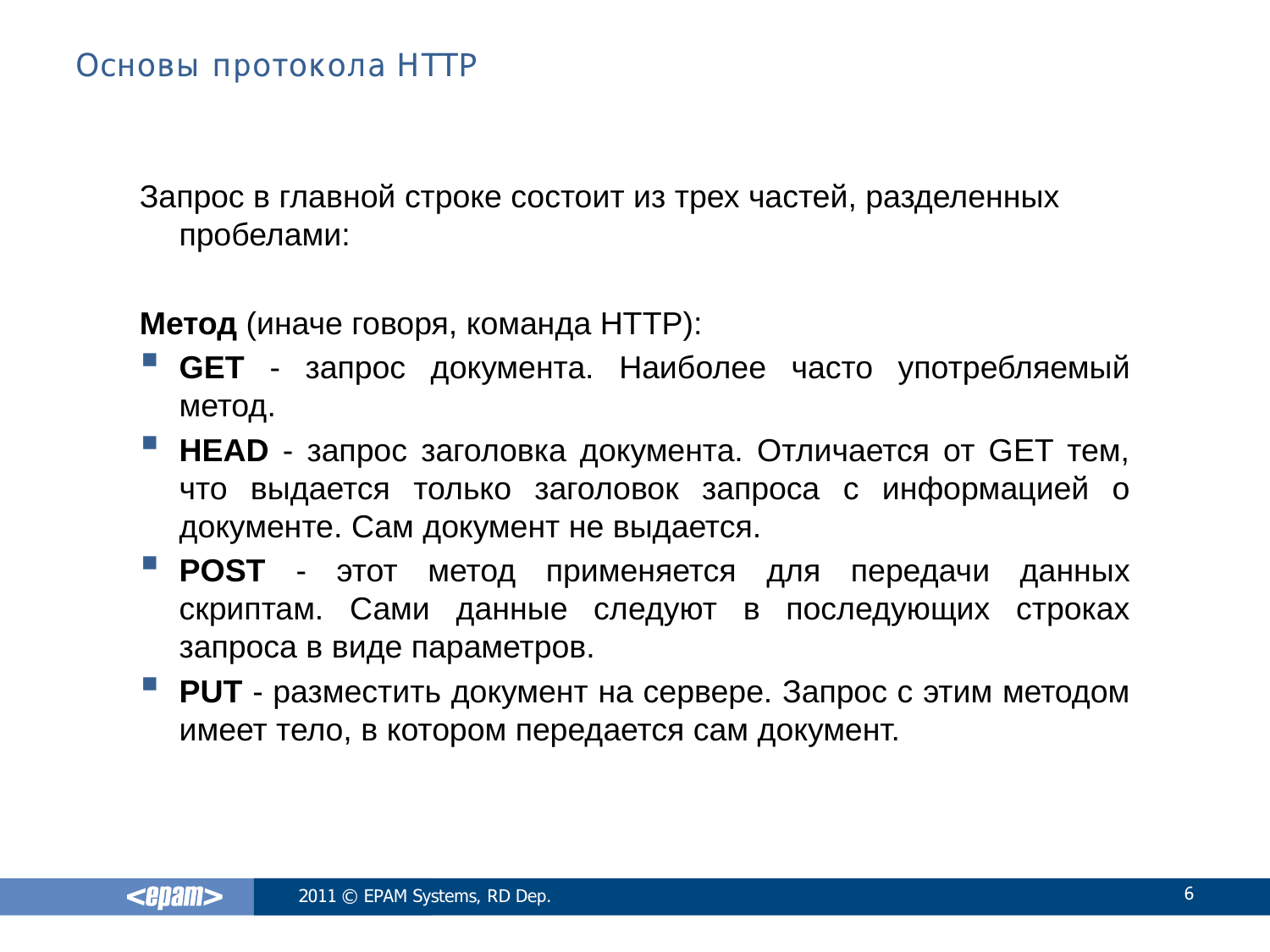

# Основы протокола HTTP
Запрос в главной строке состоит из трех частей, разделенных пробелами:

Метод (иначе говоря, команда HTTP):
GET - запрос документа. Наиболее часто употребляемый метод.
HEAD - запрос заголовка документа. Отличается от GET тем, что выдается только заголовок запроса с информацией о документе. Сам документ не выдается.
POST - этот метод применяется для передачи данных скриптам. Сами данные следуют в последующих строках запроса в виде параметров.
PUT - разместить документ на сервере. Запрос с этим методом имеет тело, в котором передается сам документ.
6
2011 © EPAM Systems, RD Dep.